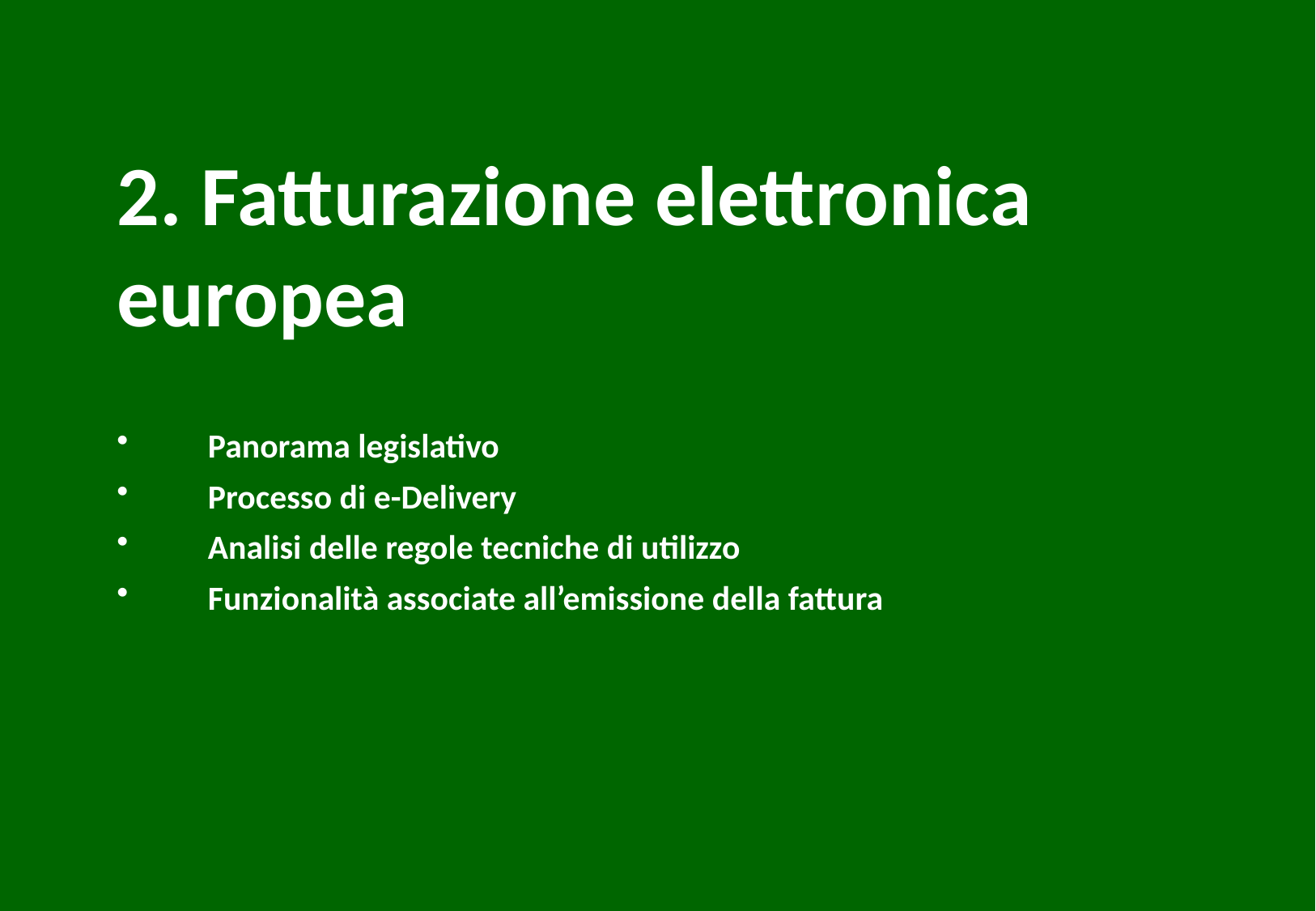

2. Fatturazione elettronica europea
Panorama legislativo
Processo di e-Delivery
Analisi delle regole tecniche di utilizzo
Funzionalità associate all’emissione della fattura